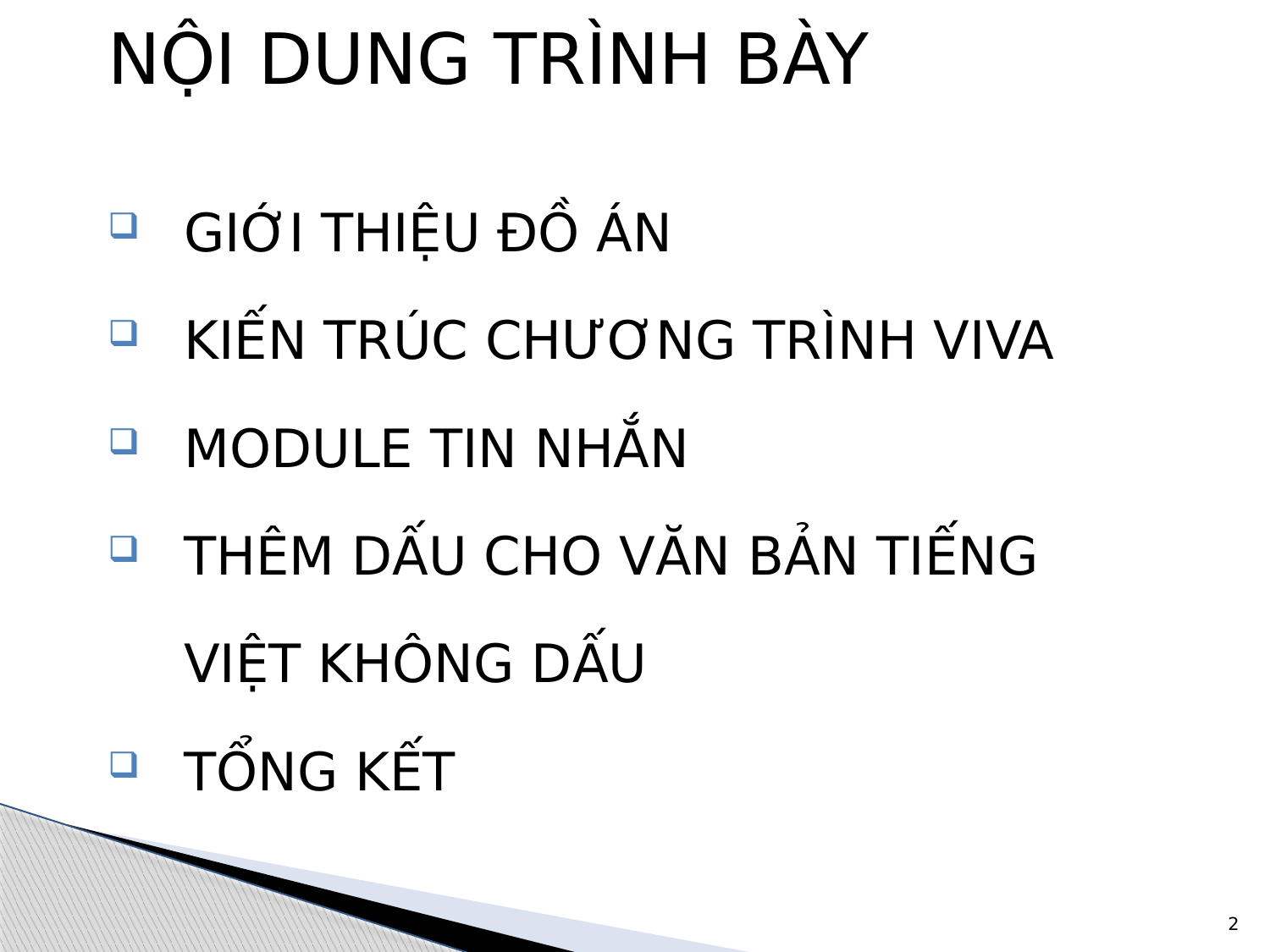

# NỘI DUNG TRÌNH BÀY
GIỚI THIỆU ĐỒ ÁN
KIẾN TRÚC CHƯƠNG TRÌNH VIVA
MODULE TIN NHẮN
THÊM DẤU CHO VĂN BẢN TIẾNG VIỆT KHÔNG DẤU
TỔNG KẾT

2